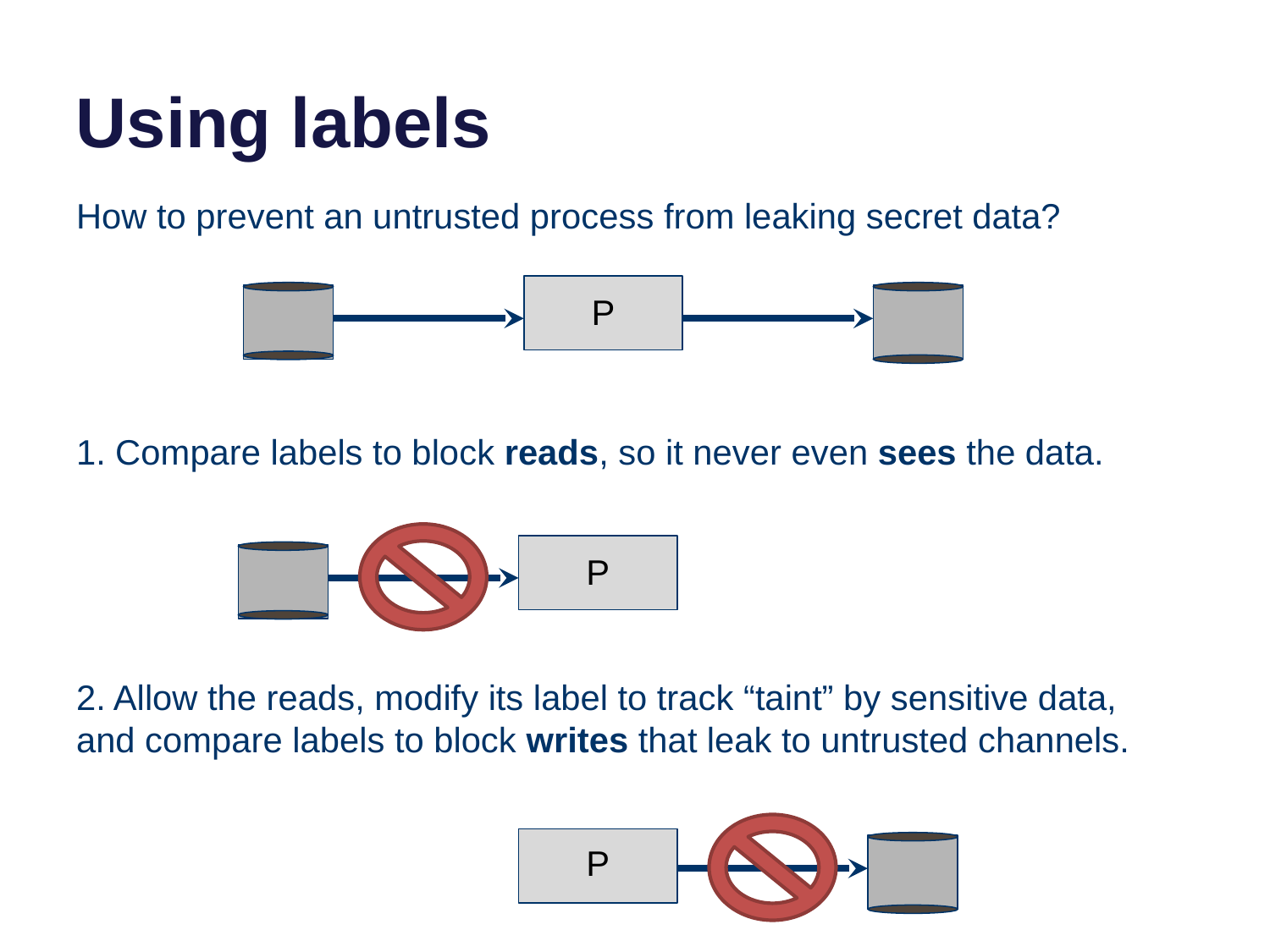

# Using labels
How to prevent an untrusted process from leaking secret data?

P

1. Compare labels to block reads, so it never even sees the data.

P

2. Allow the reads, modify its label to track “taint” by sensitive data, and compare labels to block writes that leak to untrusted channels.

P